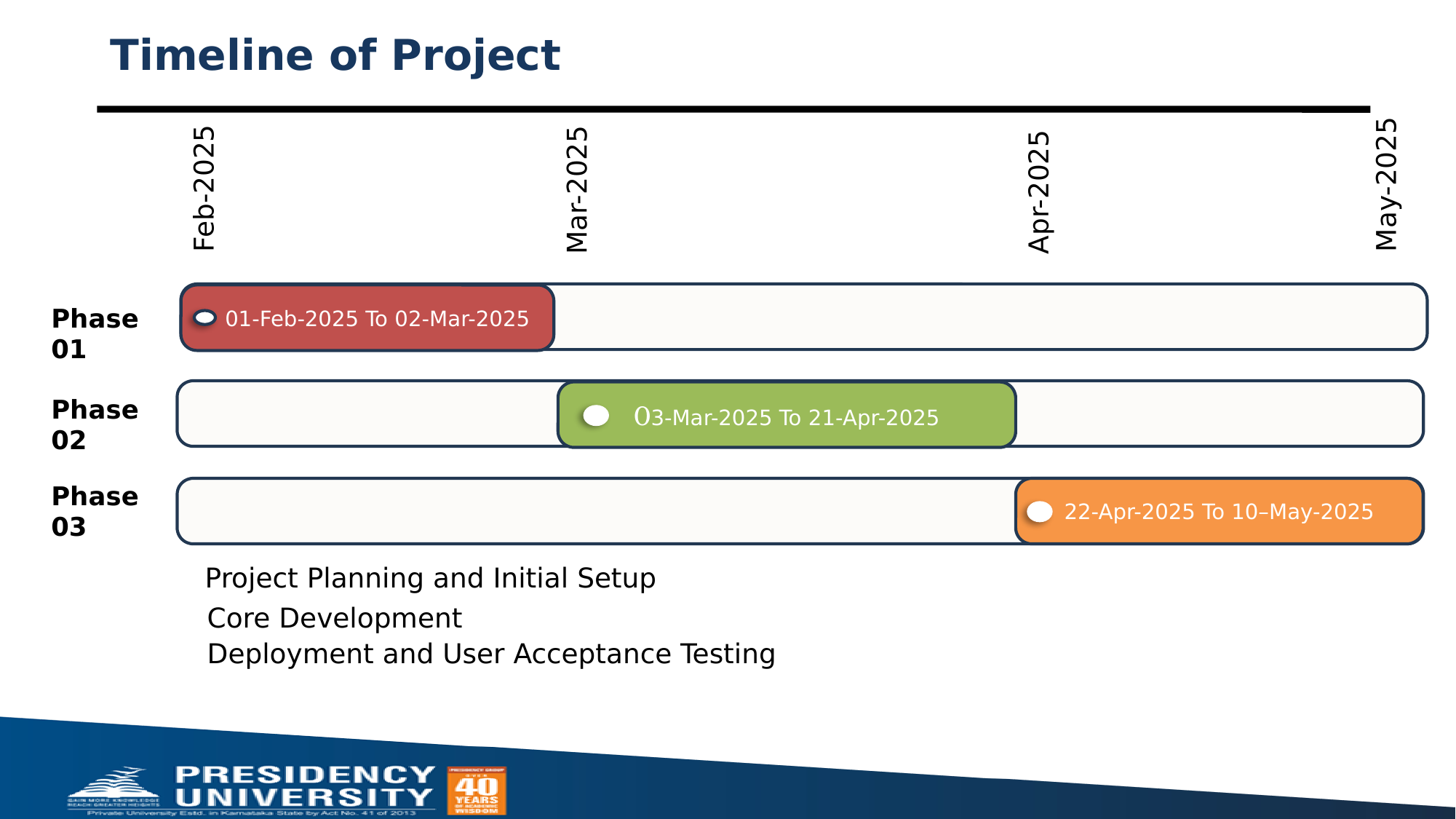

Timeline of Project
May-2025
Feb-2025
Mar-2025
Apr-2025

   01-Feb-2025 To 02-Mar-2025
Phase 01

03-Mar-2025 To 21-Apr-2025
Phase 02

Phase 03

22-Apr-2025 To 10–May-2025

Project Planning and Initial Setup
Core Development
Deployment and User Acceptance Testing